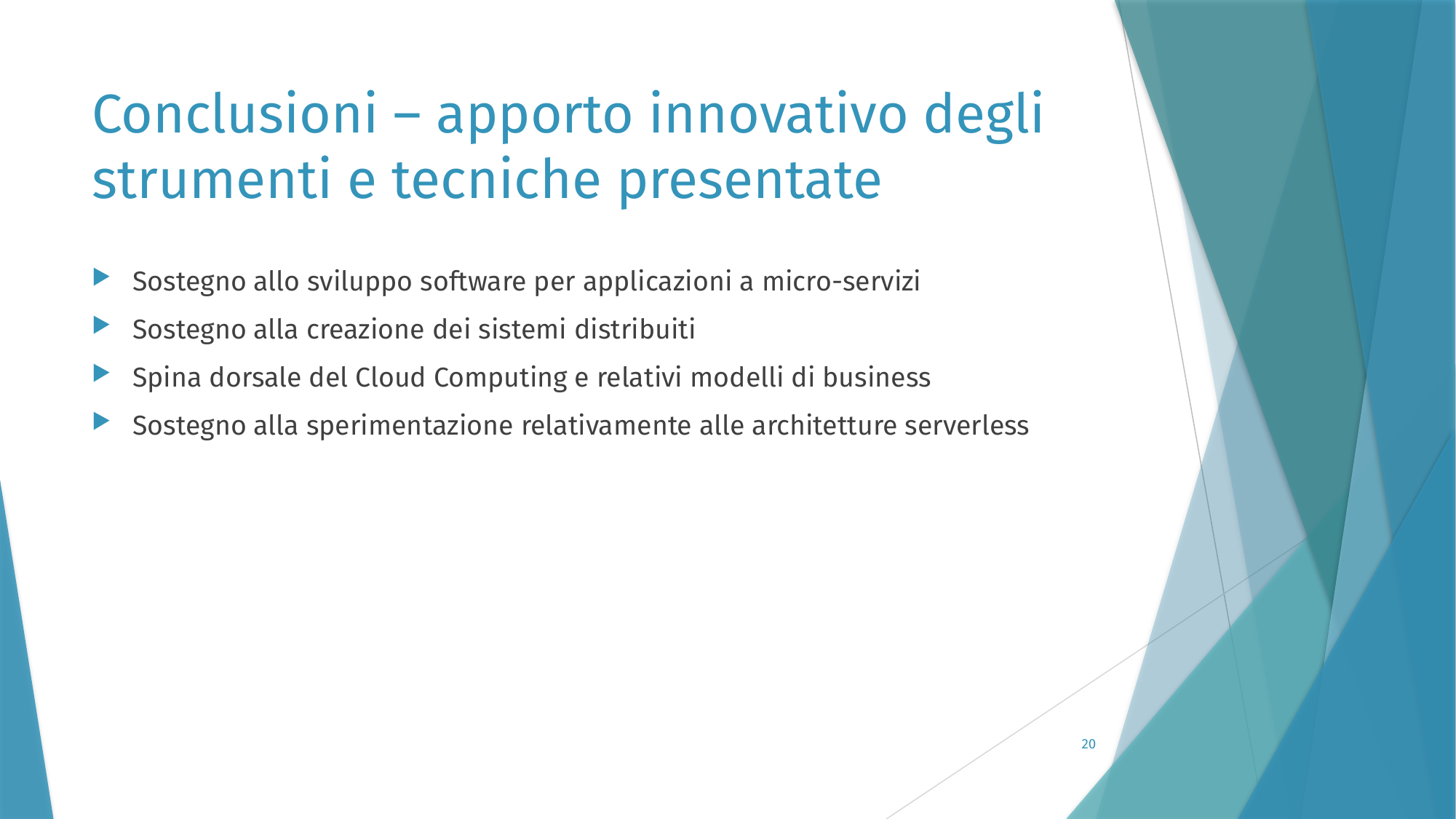

# Conclusioni – apporto innovativo degli strumenti e tecniche presentate
Sostegno allo sviluppo software per applicazioni a micro-servizi
Sostegno alla creazione dei sistemi distribuiti
Spina dorsale del Cloud Computing e relativi modelli di business
Sostegno alla sperimentazione relativamente alle architetture serverless
20